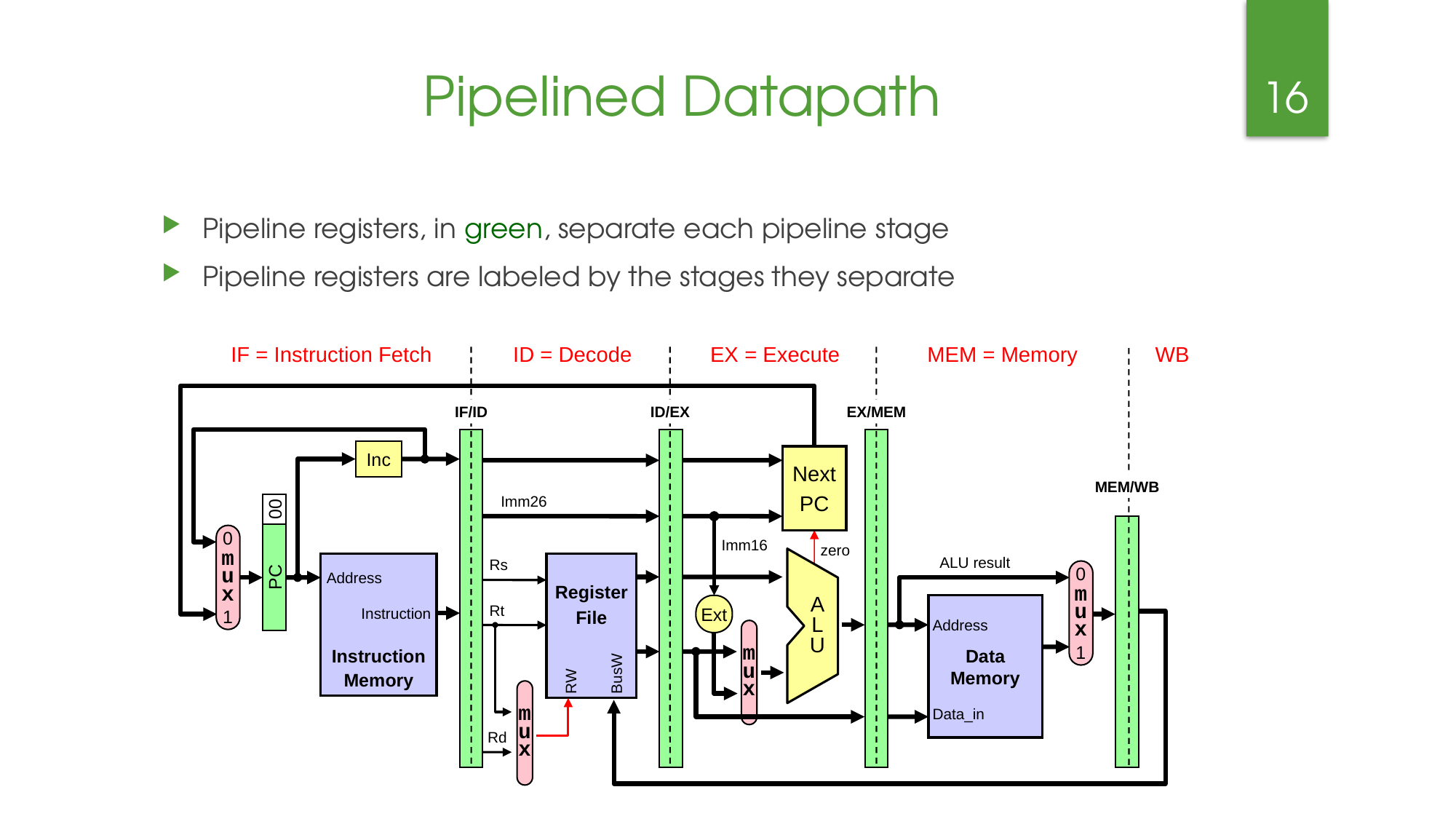

16
Pipelined Datapath
Pipeline registers, in green, separate each pipeline stage
Pipeline registers are labeled by the stages they separate
IF = Instruction Fetch
ID = Decode
EX = Execute
MEM = Memory
WB

IF/ID
ID/EX
EX/MEM
MEM/WB

Inc
Next
PC

Imm26
00

m
u
x
0

1
Imm16

zero
ALU result
Rs
Instruction
Memory
Register
File

A
L
U

m
u
x
0

1
PC
Address

Ext
Rt
Data
Memory
Instruction

 Address

m
u
x

 RW

 BusW

m
u
x

 Data_in

Rd